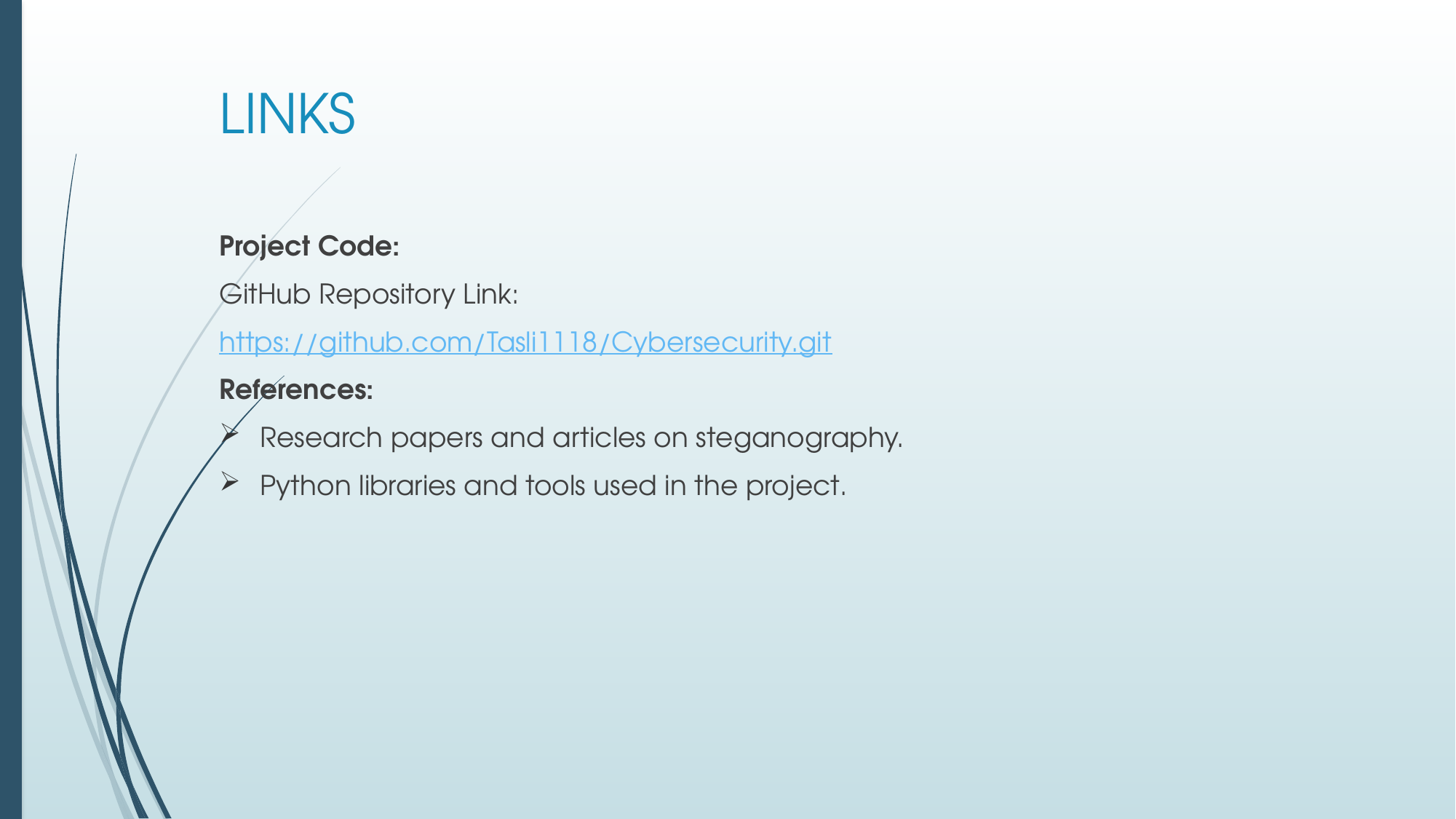

# LINKS
Project Code:
GitHub Repository Link:
https://github.com/Tasli1118/Cybersecurity.git
References:
Research papers and articles on steganography.
Python libraries and tools used in the project.